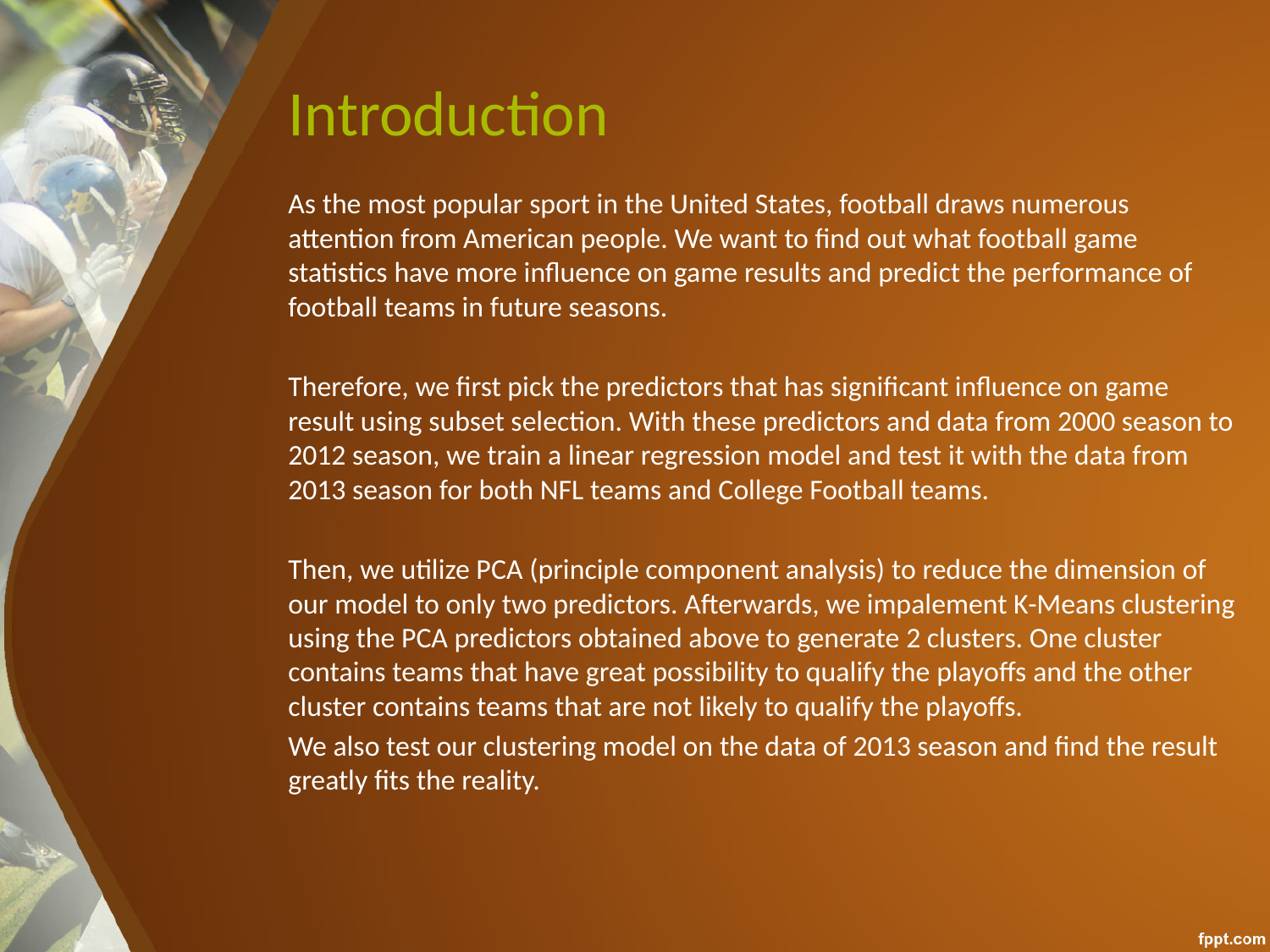

# Introduction
As the most popular sport in the United States, football draws numerous attention from American people. We want to find out what football game statistics have more influence on game results and predict the performance of football teams in future seasons.

Therefore, we first pick the predictors that has significant influence on game result using subset selection. With these predictors and data from 2000 season to 2012 season, we train a linear regression model and test it with the data from 2013 season for both NFL teams and College Football teams.

Then, we utilize PCA (principle component analysis) to reduce the dimension of our model to only two predictors. Afterwards, we impalement K-Means clustering using the PCA predictors obtained above to generate 2 clusters. One cluster contains teams that have great possibility to qualify the playoffs and the other cluster contains teams that are not likely to qualify the playoffs.
We also test our clustering model on the data of 2013 season and find the result greatly fits the reality.